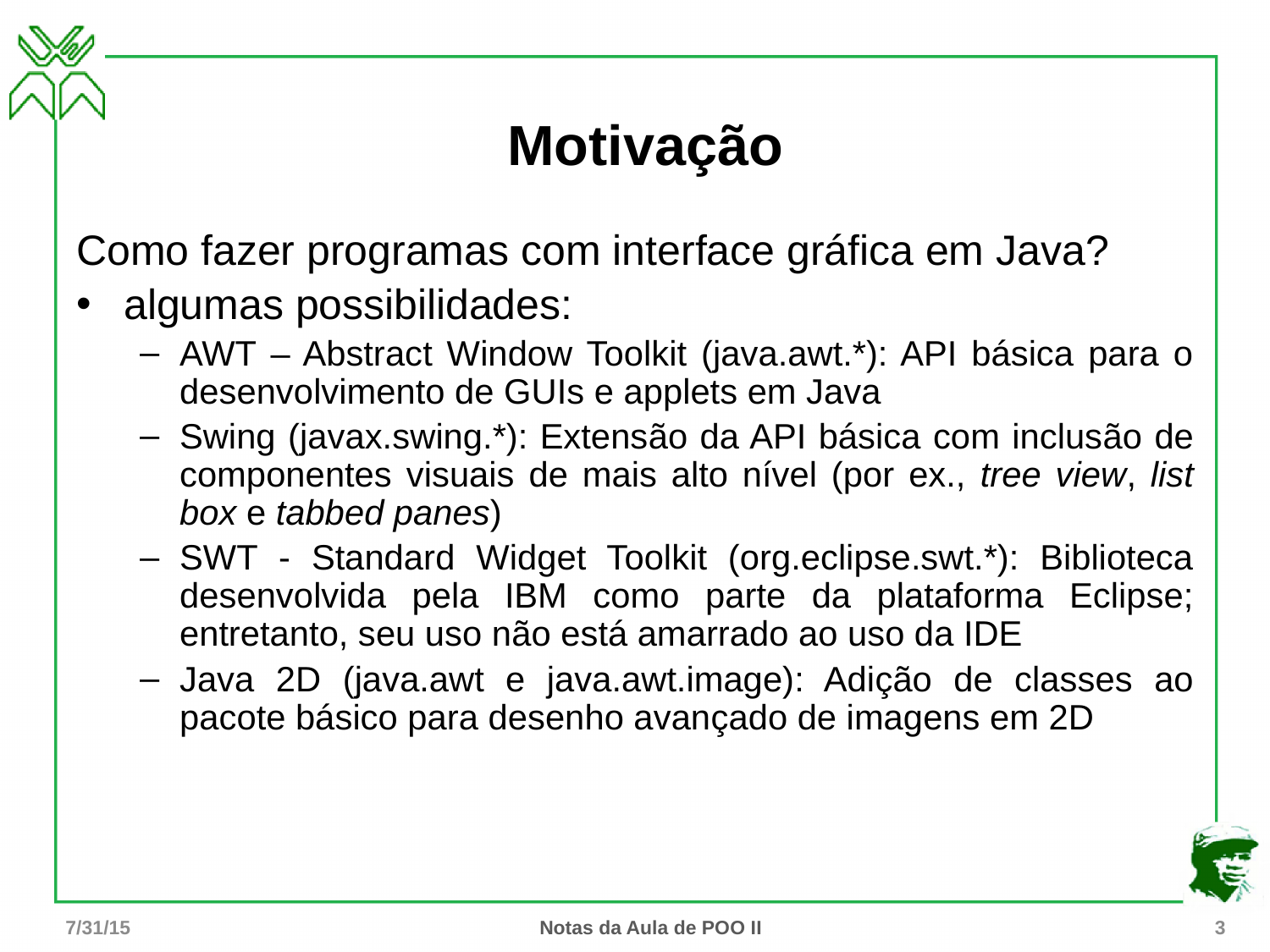

# Motivação
Como fazer programas com interface gráfica em Java?
algumas possibilidades:
AWT – Abstract Window Toolkit (java.awt.*): API básica para o desenvolvimento de GUIs e applets em Java
Swing (javax.swing.*): Extensão da API básica com inclusão de componentes visuais de mais alto nível (por ex., tree view, list box e tabbed panes)
SWT - Standard Widget Toolkit (org.eclipse.swt.*): Biblioteca desenvolvida pela IBM como parte da plataforma Eclipse; entretanto, seu uso não está amarrado ao uso da IDE
Java 2D (java.awt e java.awt.image): Adição de classes ao pacote básico para desenho avançado de imagens em 2D
7/31/15
Notas da Aula de POO II
3